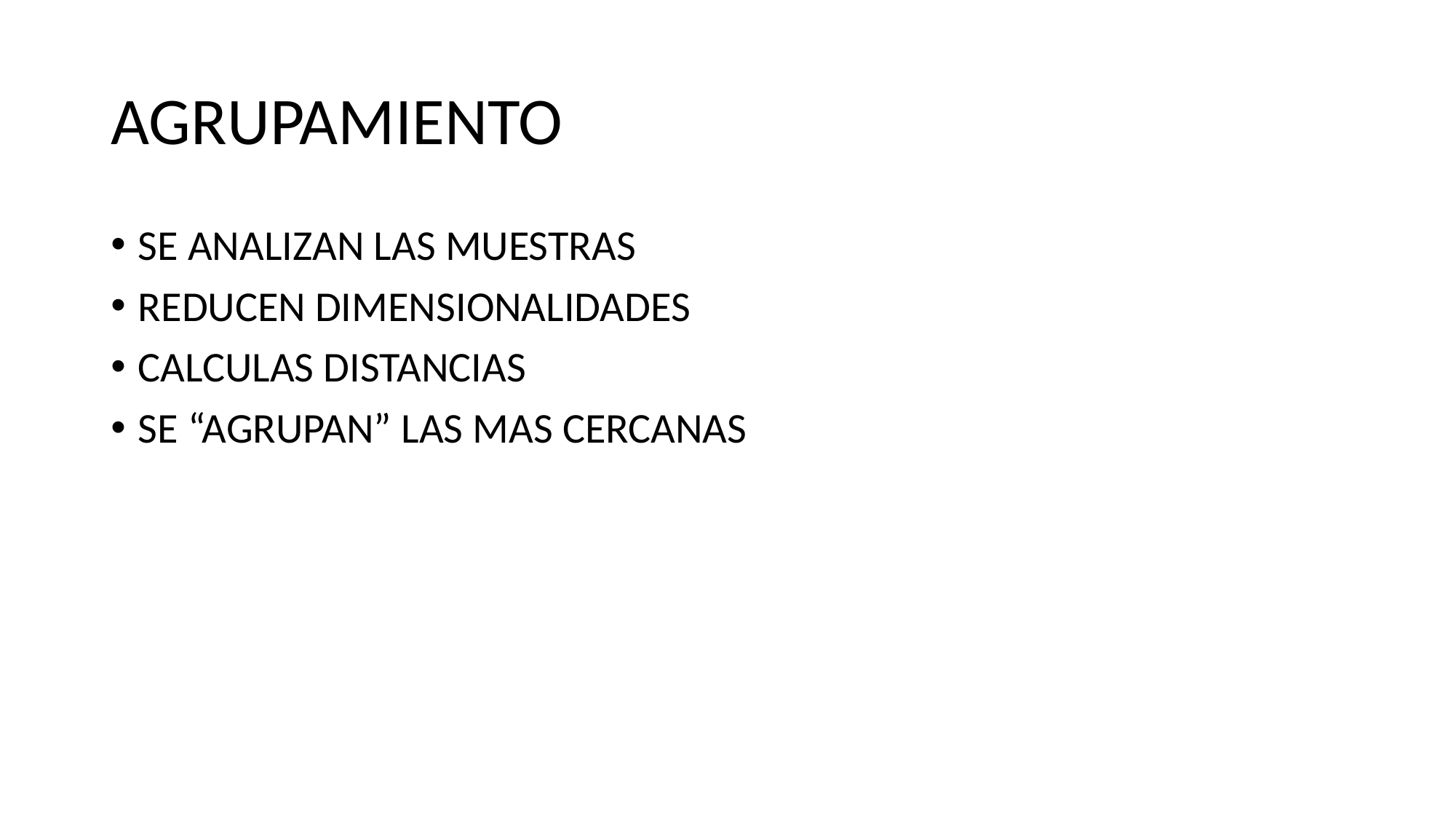

# AGRUPAMIENTO
SE ANALIZAN LAS MUESTRAS
REDUCEN DIMENSIONALIDADES
CALCULAS DISTANCIAS
SE “AGRUPAN” LAS MAS CERCANAS